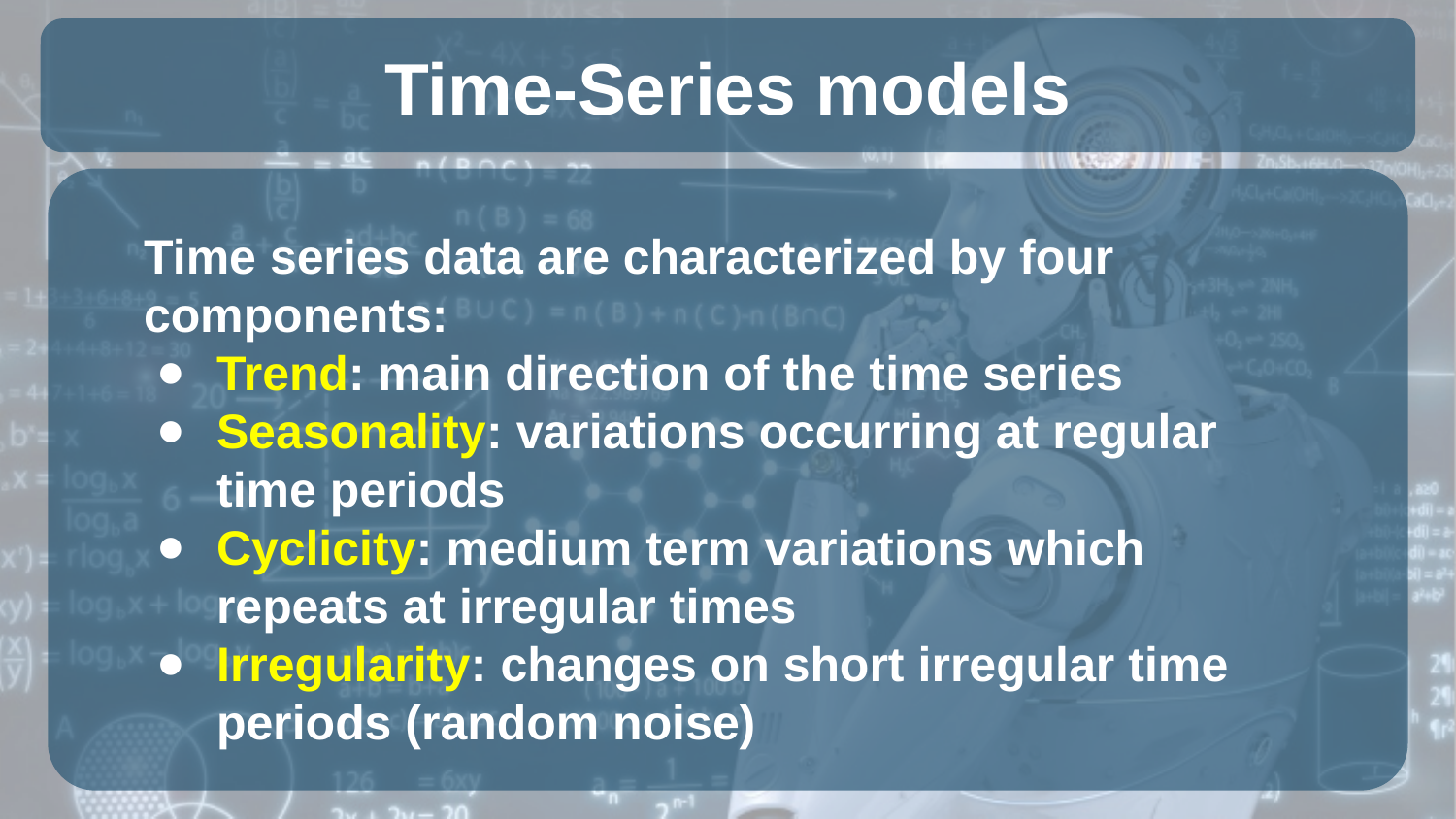

# Time-Series models
Time series data are characterized by four components:
Trend: main direction of the time series
Seasonality: variations occurring at regular time periods
Cyclicity: medium term variations which repeats at irregular times
Irregularity: changes on short irregular time periods (random noise)